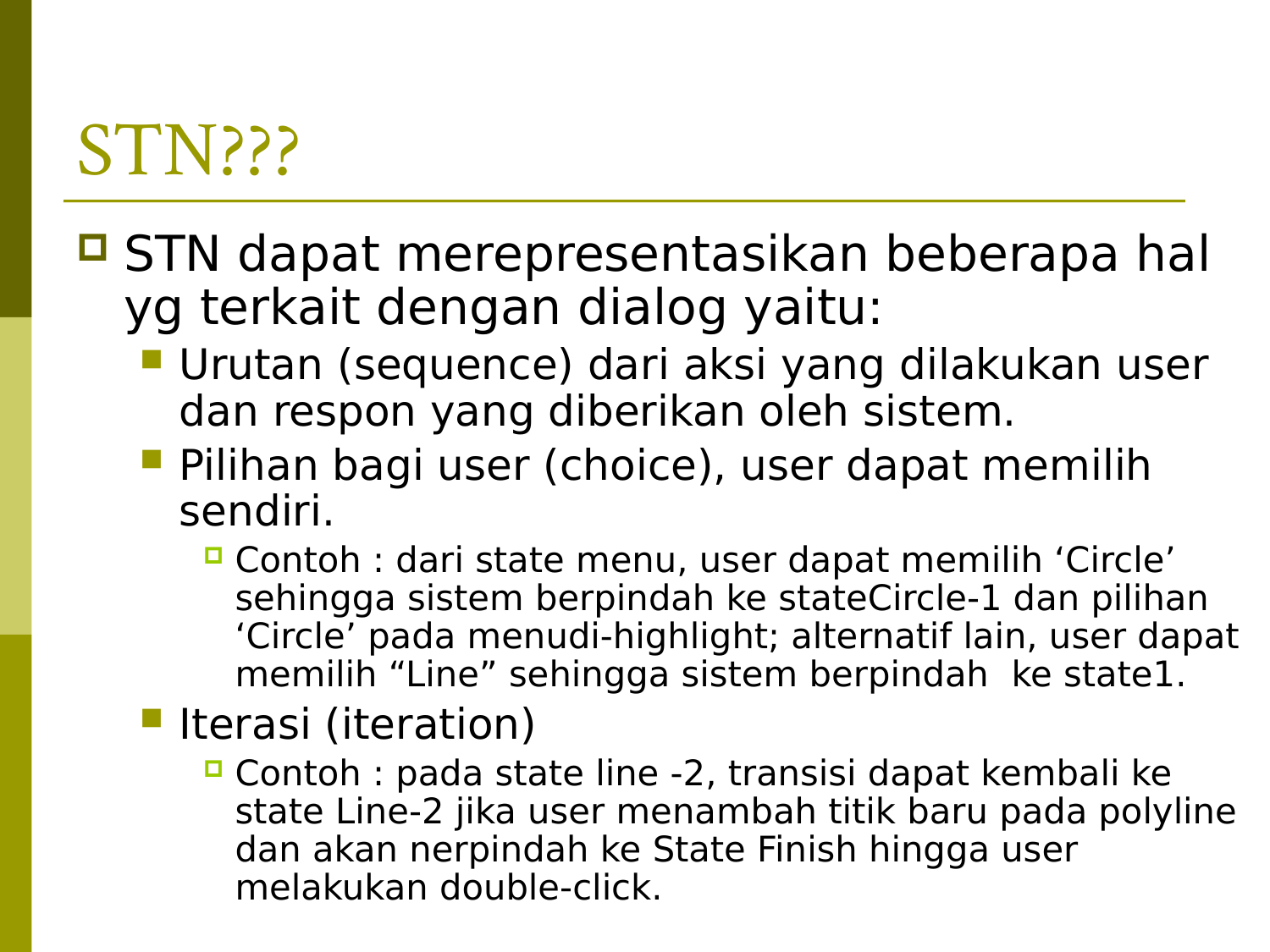

# STN???
STN dapat merepresentasikan beberapa hal yg terkait dengan dialog yaitu:
Urutan (sequence) dari aksi yang dilakukan user dan respon yang diberikan oleh sistem.
Pilihan bagi user (choice), user dapat memilih sendiri.
Contoh : dari state menu, user dapat memilih ‘Circle’ sehingga sistem berpindah ke stateCircle-1 dan pilihan ‘Circle’ pada menudi-highlight; alternatif lain, user dapat memilih “Line” sehingga sistem berpindah  ke state1.
Iterasi (iteration)
Contoh : pada state line -2, transisi dapat kembali ke state Line-2 jika user menambah titik baru pada polyline dan akan nerpindah ke State Finish hingga user melakukan double-click.